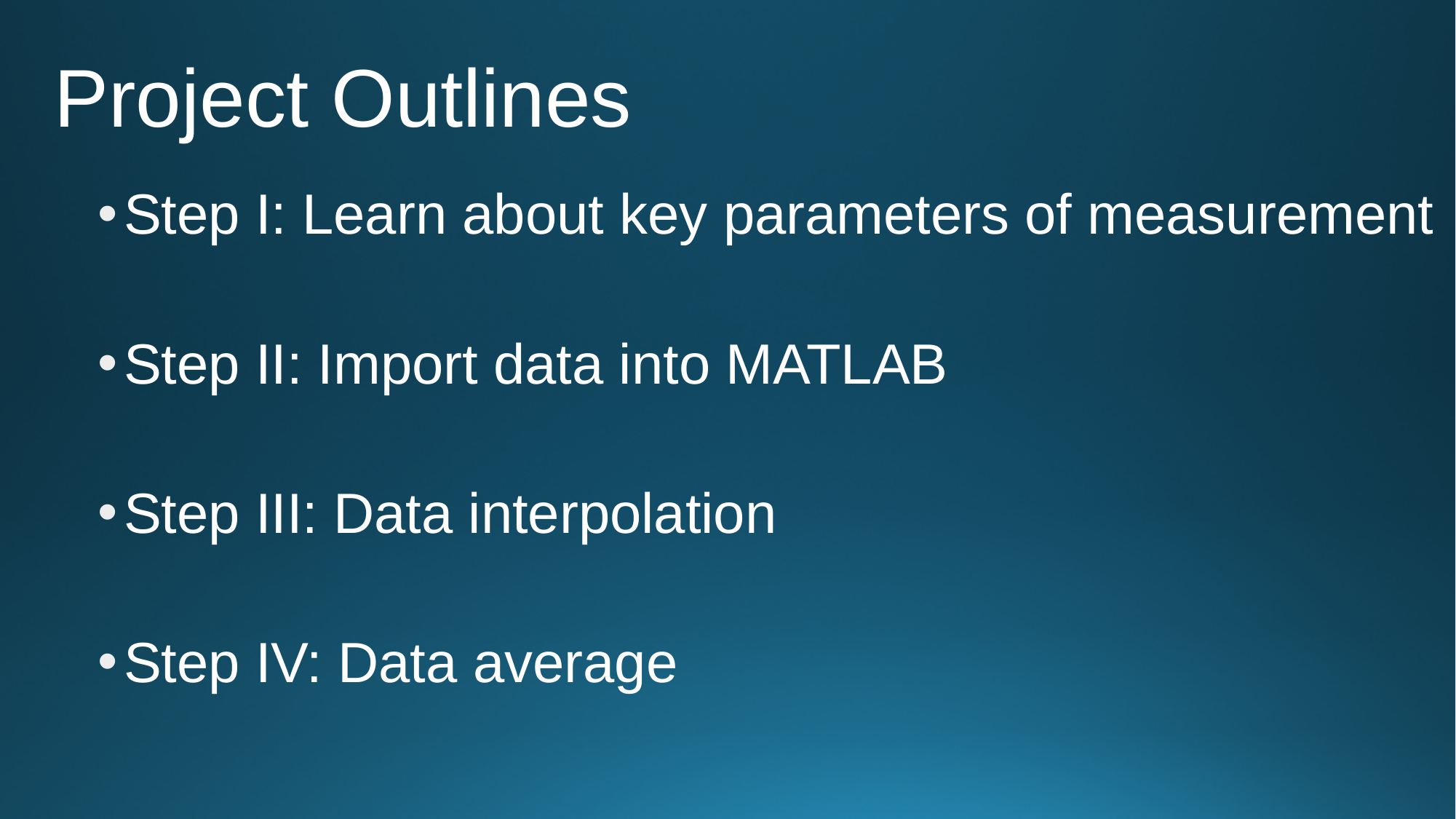

# Project Outlines
Step I: Learn about key parameters of measurement

Step II: Import data into MATLAB

Step III: Data interpolation

Step IV: Data average